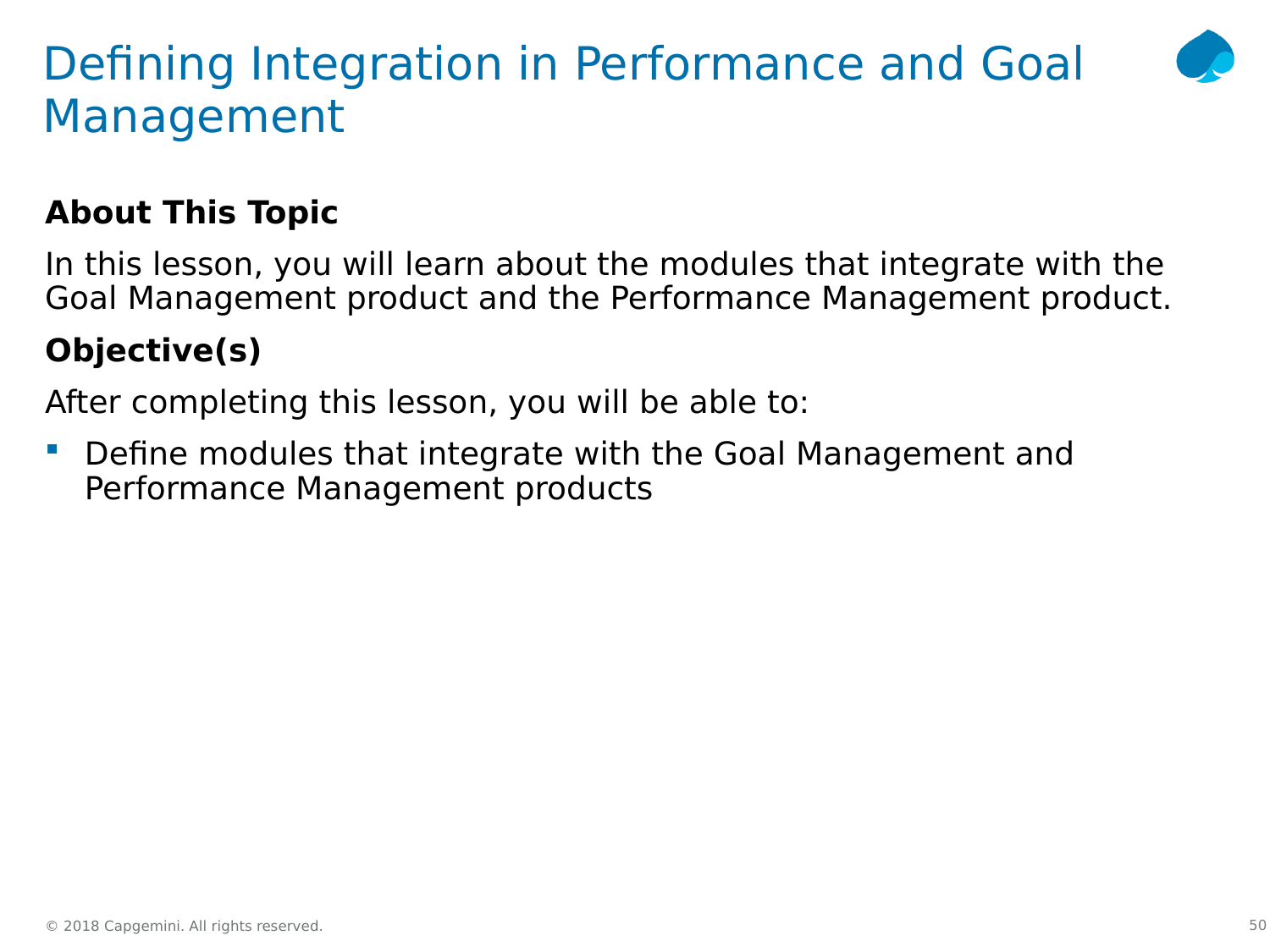

# Defining Integration in Performance and Goal Management
About This Topic
In this lesson, you will learn about the modules that integrate with the Goal Management product and the Performance Management product.
Objective(s)
After completing this lesson, you will be able to:
Define modules that integrate with the Goal Management and Performance Management products